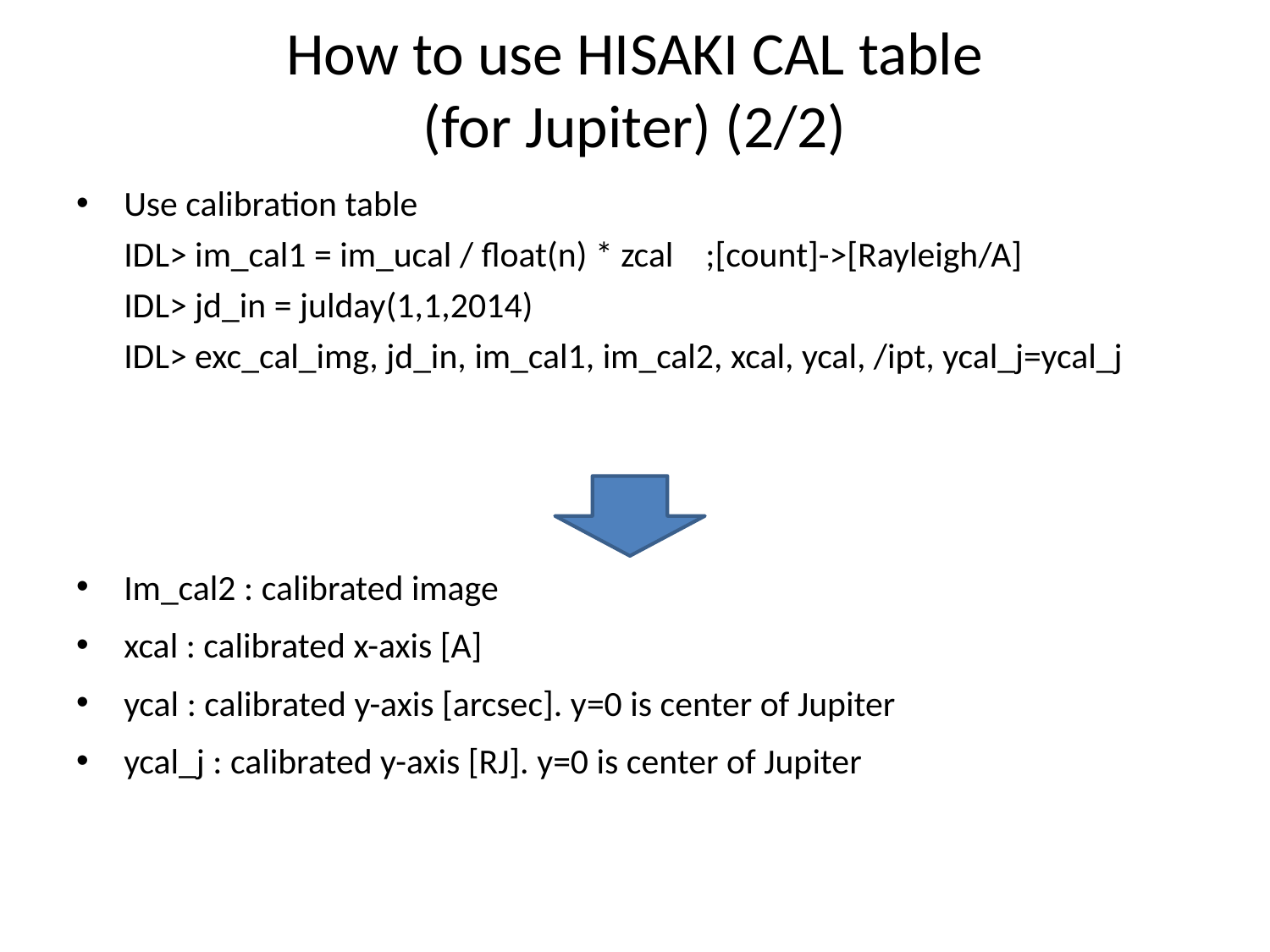

# How to use HISAKI CAL table (for Jupiter) (2/2)
Use calibration table
IDL> im_cal1 = im_ucal / float(n) * zcal    ;[count]->[Rayleigh/A]
IDL> jd_in = julday(1,1,2014)
IDL> exc_cal_img, jd_in, im_cal1, im_cal2, xcal, ycal, /ipt, ycal_j=ycal_j

Im_cal2 : calibrated image
xcal : calibrated x-axis [A]
ycal : calibrated y-axis [arcsec]. y=0 is center of Jupiter
ycal_j : calibrated y-axis [RJ]. y=0 is center of Jupiter